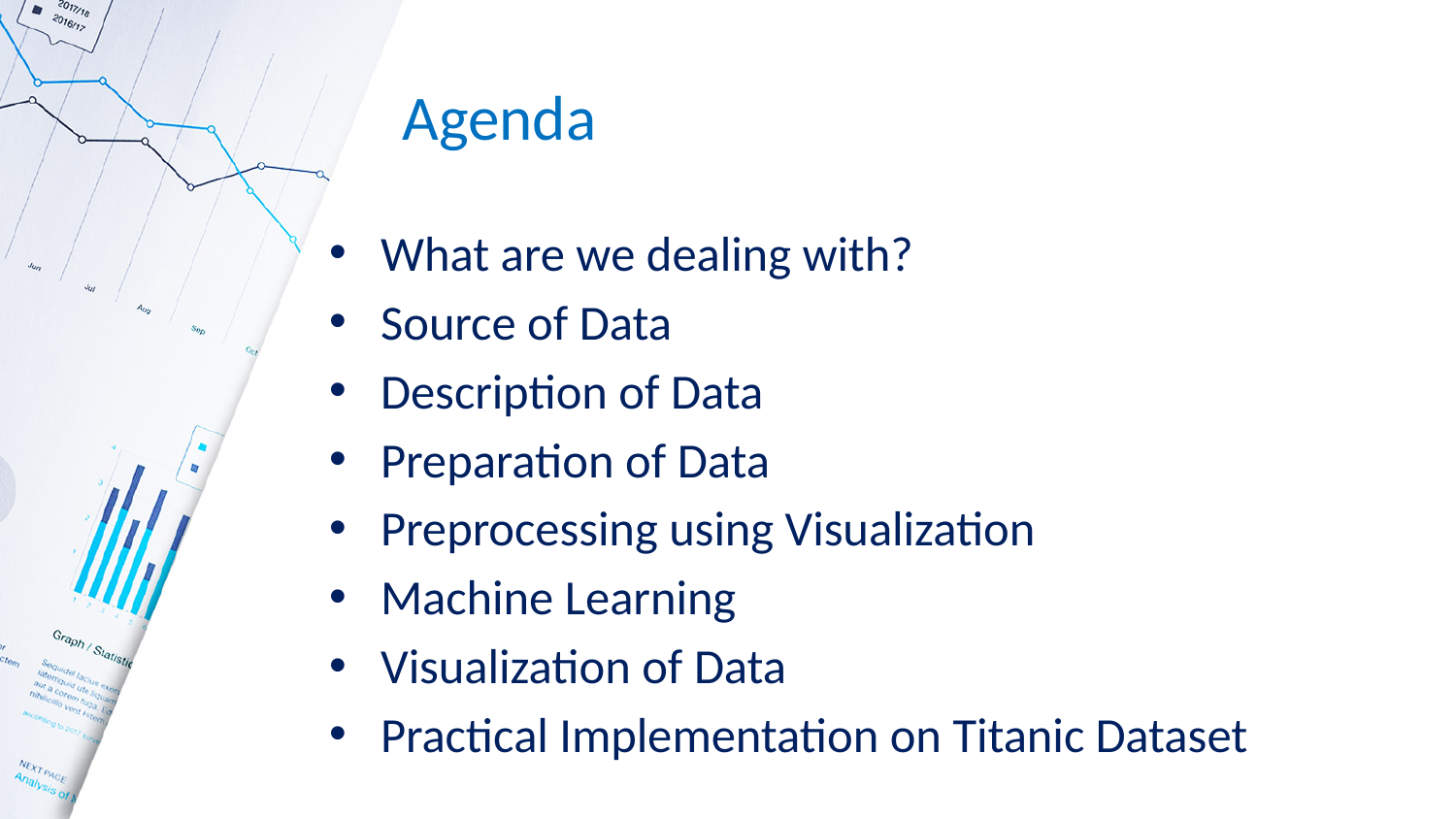

# Agenda
What are we dealing with?
Source of Data
Description of Data
Preparation of Data
Preprocessing using Visualization
Machine Learning
Visualization of Data
Practical Implementation on Titanic Dataset